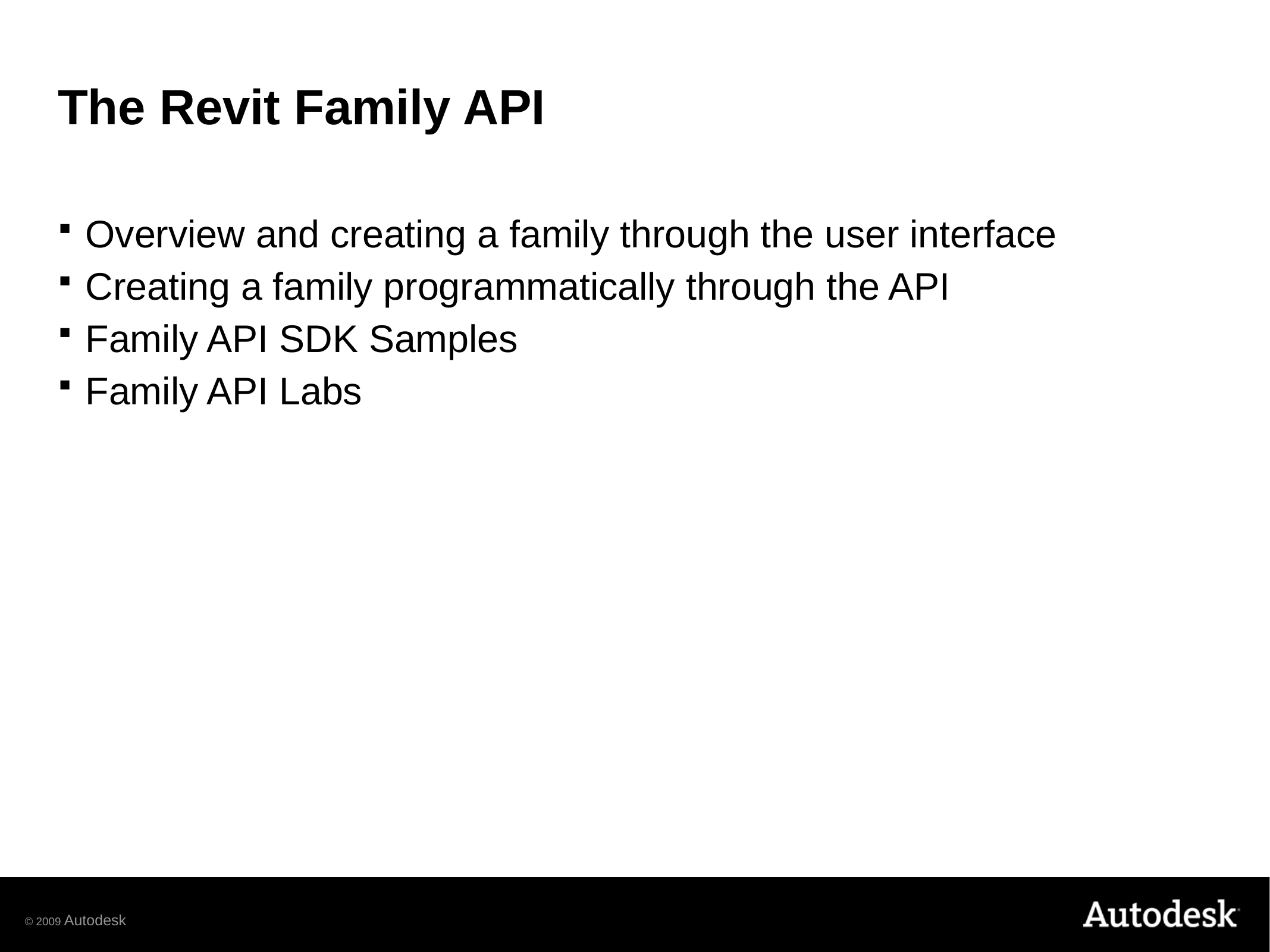

# The Revit Family API
Overview and creating a family through the user interface
Creating a family programmatically through the API
Family API SDK Samples
Family API Labs